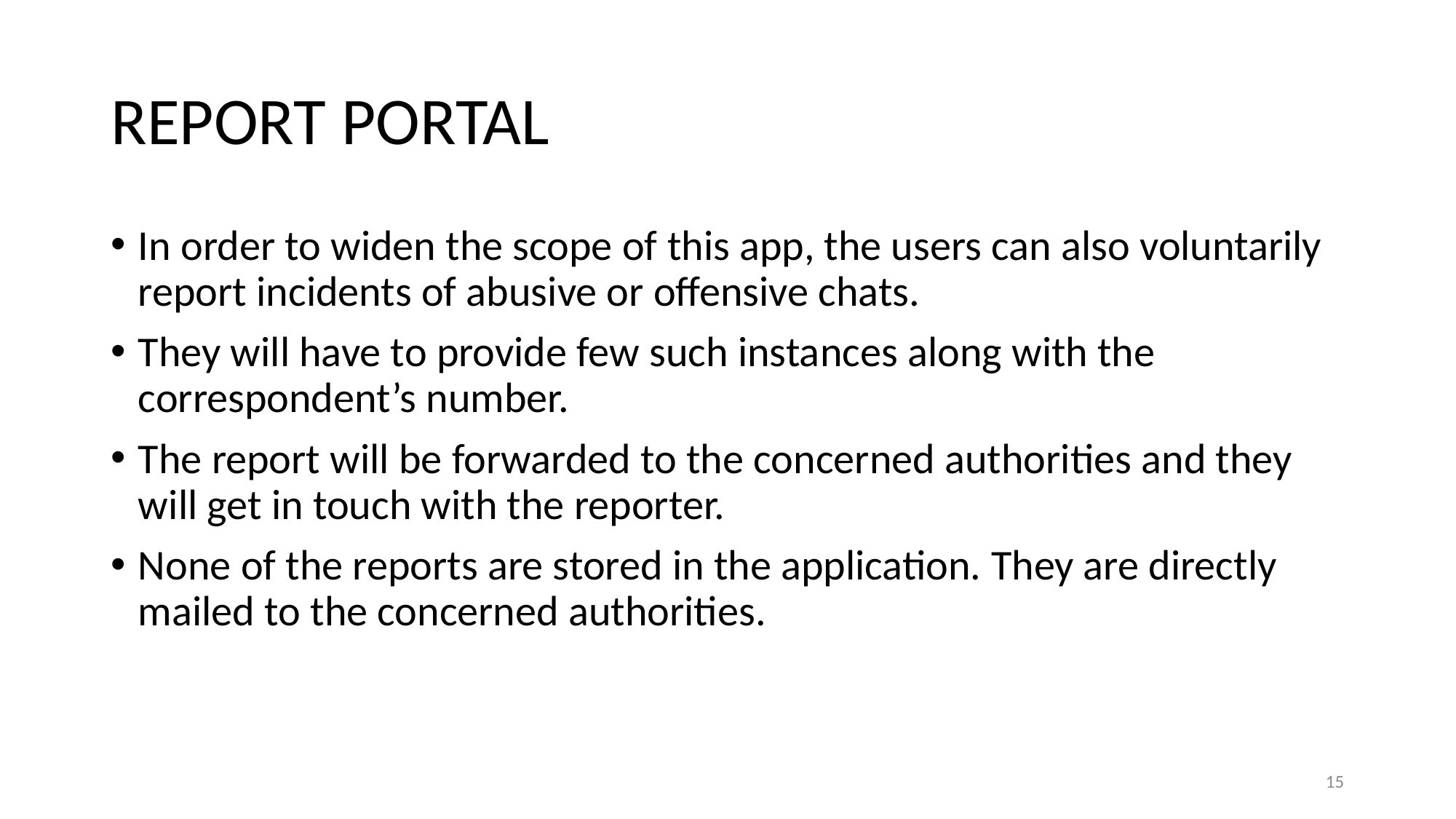

# REPORT PORTAL
In order to widen the scope of this app, the users can also voluntarily report incidents of abusive or offensive chats.
They will have to provide few such instances along with the correspondent’s number.
The report will be forwarded to the concerned authorities and they will get in touch with the reporter.
None of the reports are stored in the application. They are directly mailed to the concerned authorities.
15